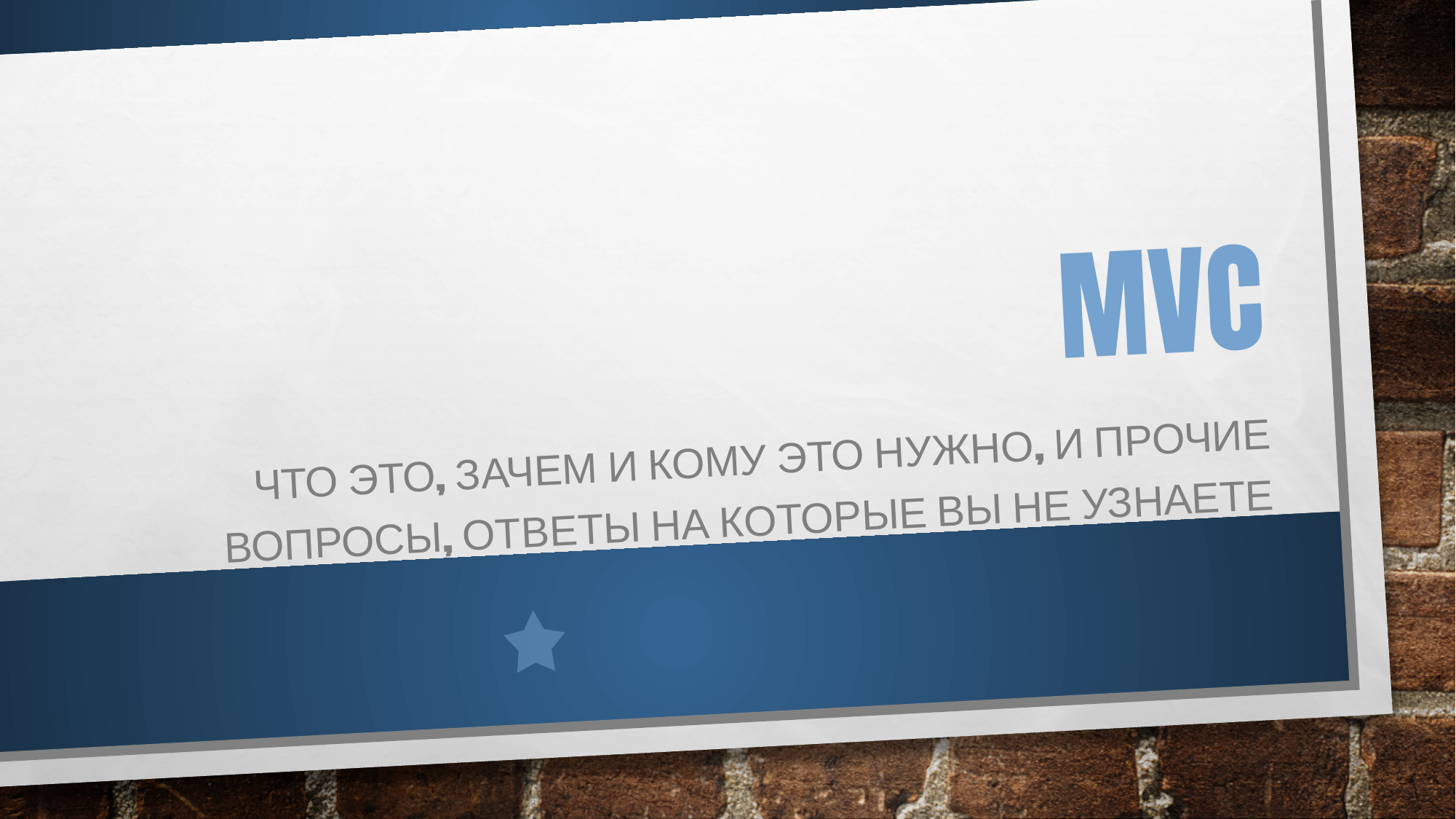

# MVC
Что это, Зачем и кому это нужно, и прочие вопросы, ответы на которые вы не узнаете